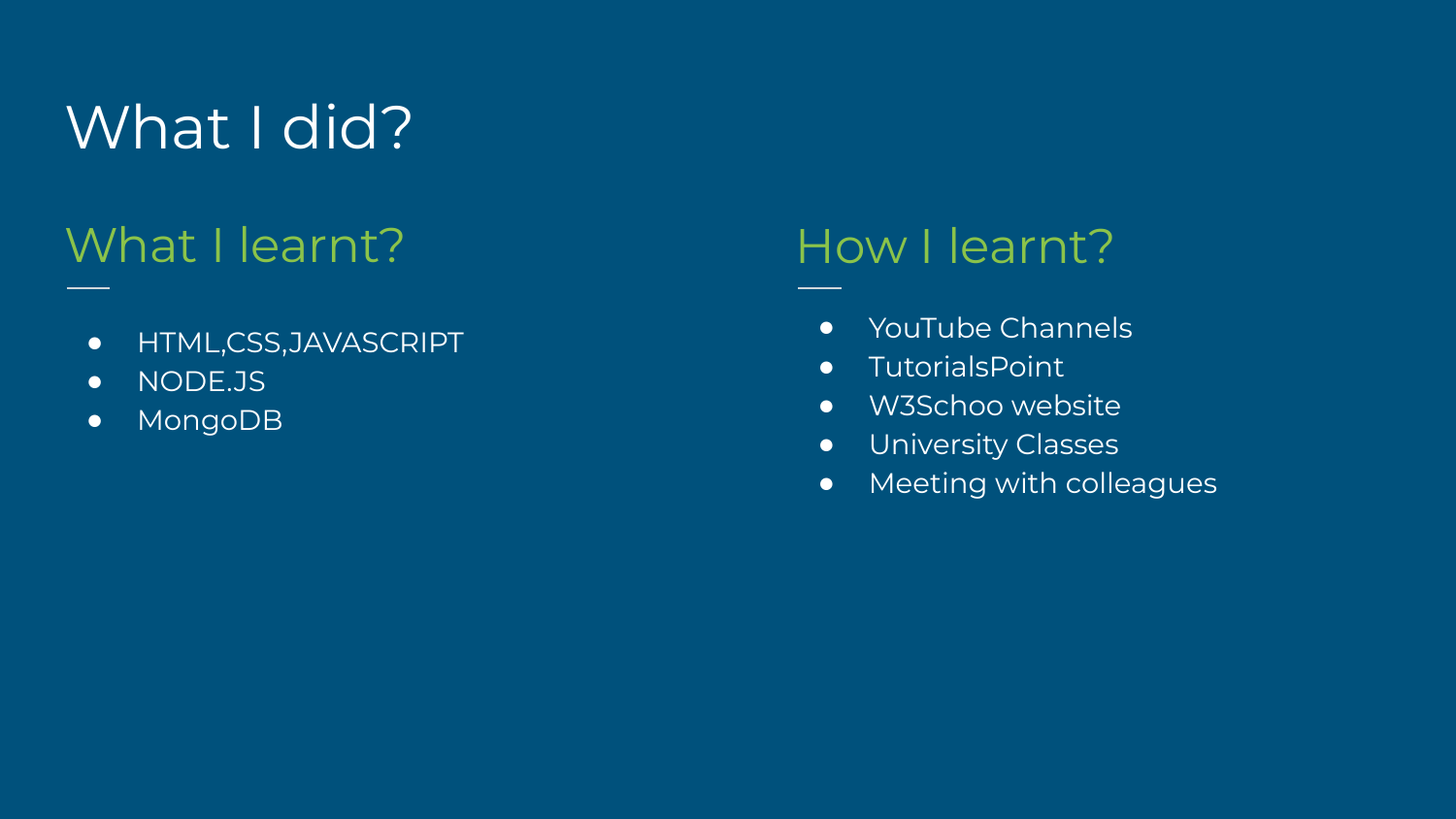

What I did?
What I learnt?
How I learnt?

YouTube Channels
TutorialsPoint
W3Schoo website
University Classes
Meeting with colleagues

HTML,CSS,JAVASCRIPT
NODE.JS
MongoDB